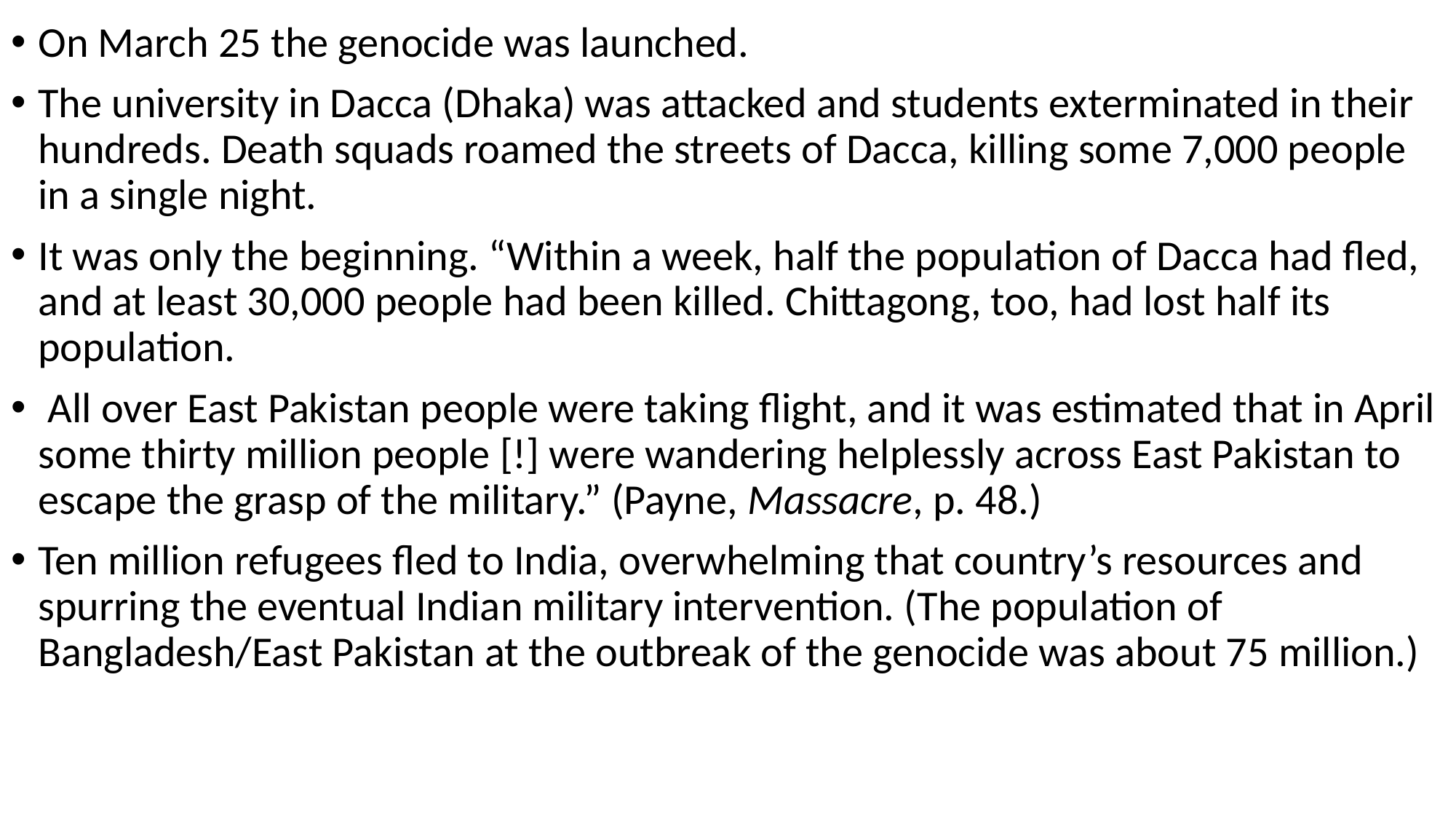

On March 25 the genocide was launched.
The university in Dacca (Dhaka) was attacked and students exterminated in their hundreds. Death squads roamed the streets of Dacca, killing some 7,000 people in a single night.
It was only the beginning. “Within a week, half the population of Dacca had fled, and at least 30,000 people had been killed. Chittagong, too, had lost half its population.
 All over East Pakistan people were taking flight, and it was estimated that in April some thirty million people [!] were wandering helplessly across East Pakistan to escape the grasp of the military.” (Payne, Massacre, p. 48.)
Ten million refugees fled to India, overwhelming that country’s resources and spurring the eventual Indian military intervention. (The population of Bangladesh/East Pakistan at the outbreak of the genocide was about 75 million.)
#